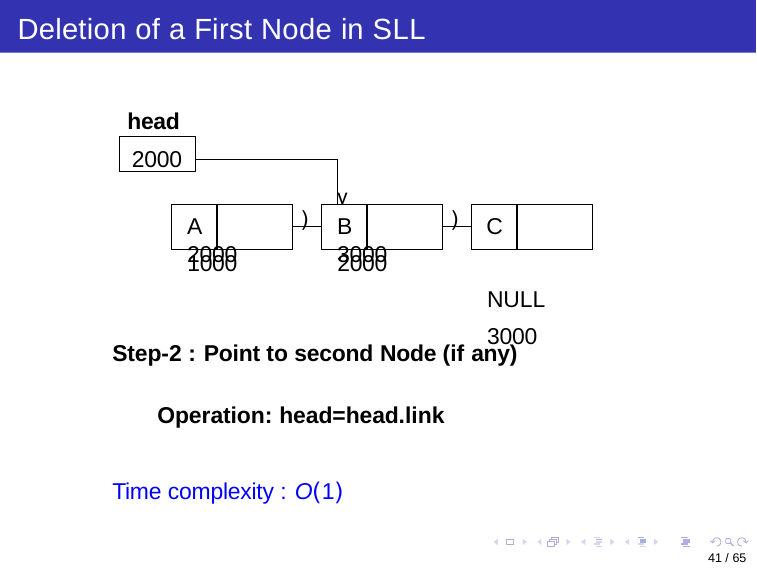

# Deletion of a First Node in SLL
head
2000

v
C	NULL  3000

)
)
A	2000
B	3000

1000
2000
Step-2 : Point to second Node (if any)

Operation: head=head.link

Time complexity : O(1)
41 / 65